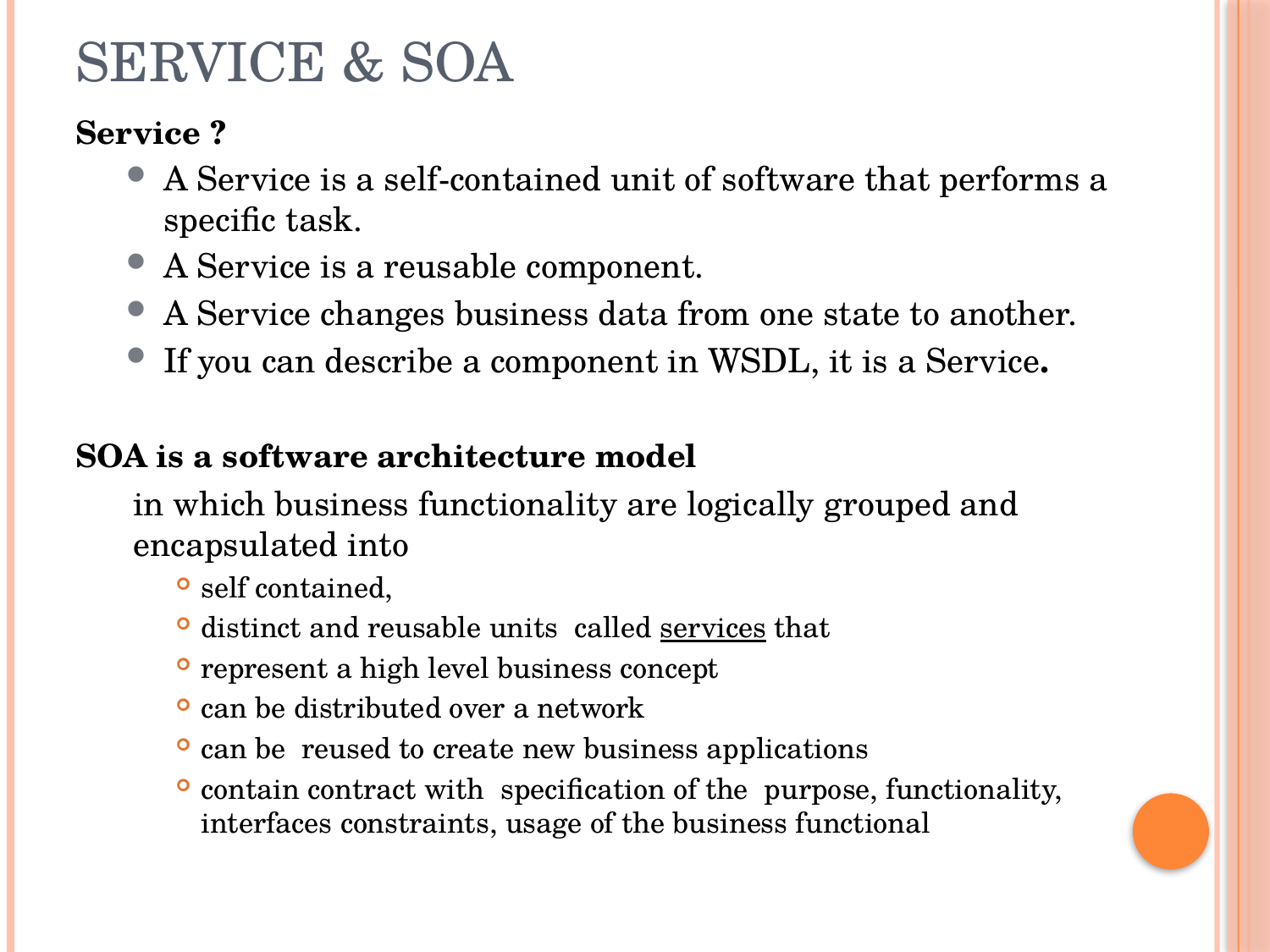

# Service & SOA
Service ?
A Service is a self-contained unit of software that performs a specific task.
A Service is a reusable component.
A Service changes business data from one state to another.
If you can describe a component in WSDL, it is a Service.

SOA is a software architecture model
in which business functionality are logically grouped and encapsulated into
self contained,
distinct and reusable units  called services that
represent a high level business concept
can be distributed over a network
can be  reused to create new business applications
contain contract with  specification of the  purpose, functionality, interfaces constraints, usage of the business functional